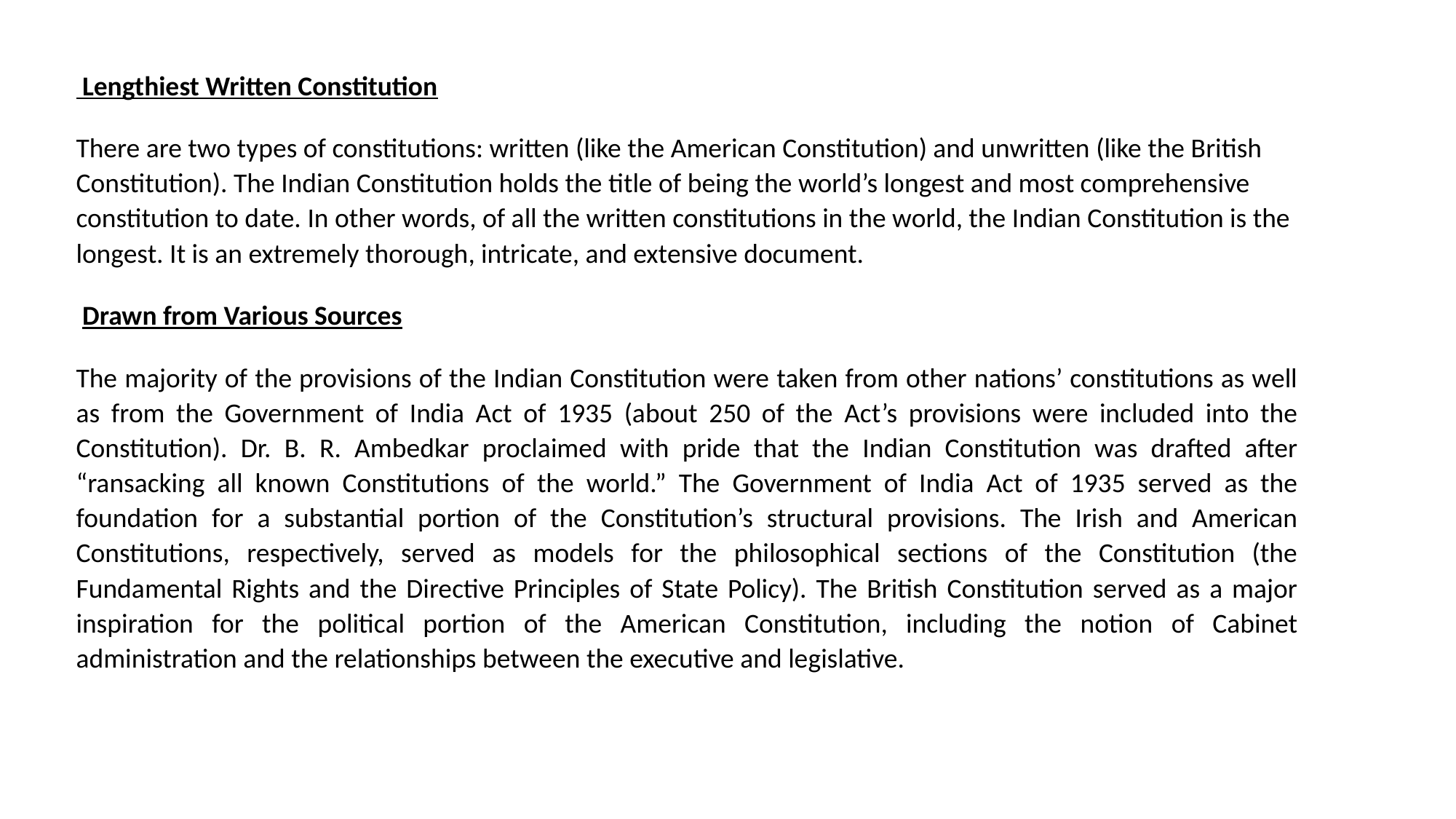

Lengthiest Written Constitution
There are two types of constitutions: written (like the American Constitution) and unwritten (like the British Constitution). The Indian Constitution holds the title of being the world’s longest and most comprehensive constitution to date. In other words, of all the written constitutions in the world, the Indian Constitution is the longest. It is an extremely thorough, intricate, and extensive document.
 Drawn from Various Sources
The majority of the provisions of the Indian Constitution were taken from other nations’ constitutions as well as from the Government of India Act of 1935 (about 250 of the Act’s provisions were included into the Constitution). Dr. B. R. Ambedkar proclaimed with pride that the Indian Constitution was drafted after “ransacking all known Constitutions of the world.” The Government of India Act of 1935 served as the foundation for a substantial portion of the Constitution’s structural provisions. The Irish and American Constitutions, respectively, served as models for the philosophical sections of the Constitution (the Fundamental Rights and the Directive Principles of State Policy). The British Constitution served as a major inspiration for the political portion of the American Constitution, including the notion of Cabinet administration and the relationships between the executive and legislative.